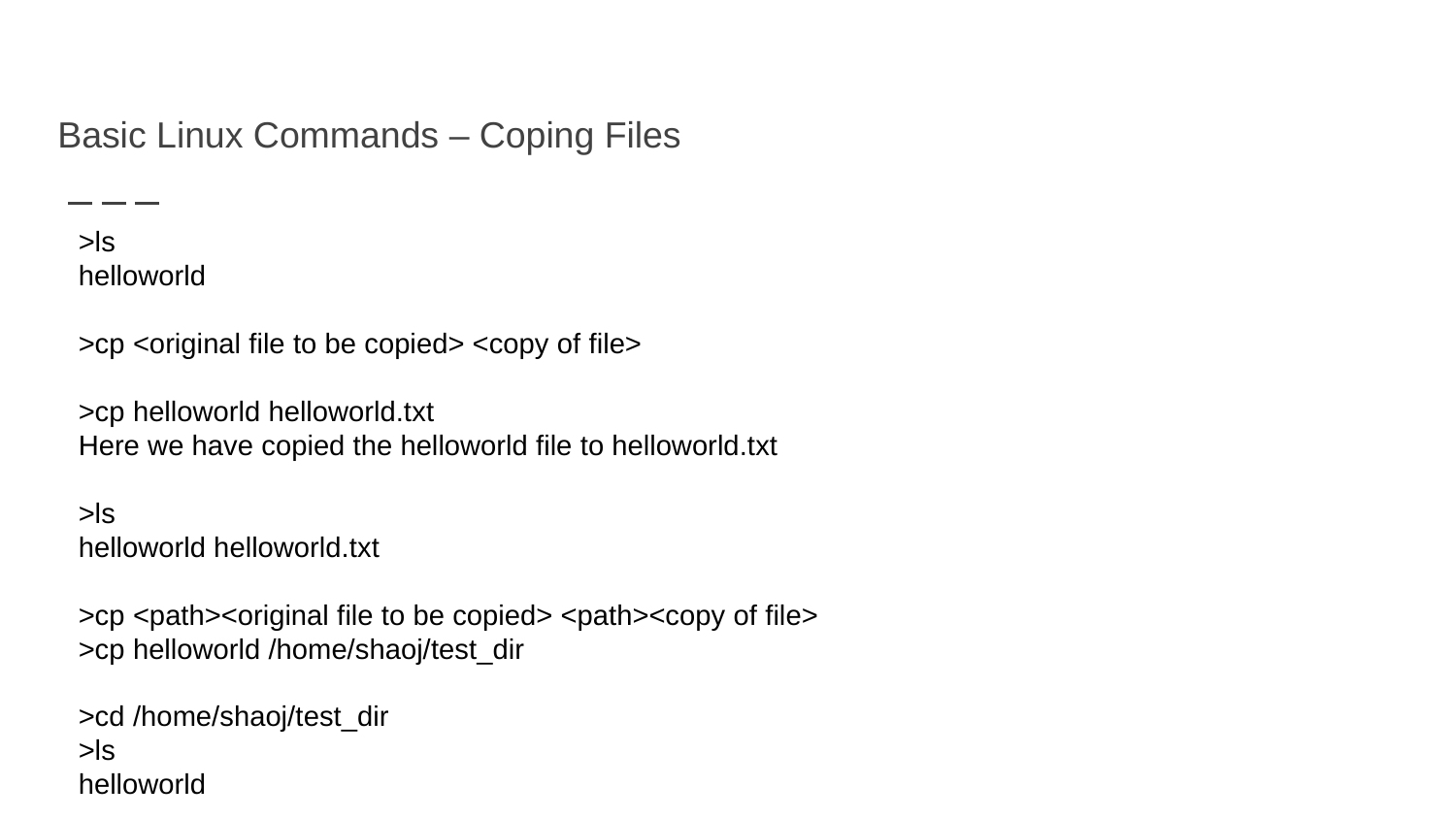

# Basic Linux Commands – Coping Files
>ls
helloworld

>cp <original file to be copied> <copy of file>

>cp helloworld helloworld.txt
Here we have copied the helloworld file to helloworld.txt

>ls
helloworld helloworld.txt

>cp <path><original file to be copied> <path><copy of file>
>cp helloworld /home/shaoj/test_dir

>cd /home/shaoj/test_dir
>ls
helloworld